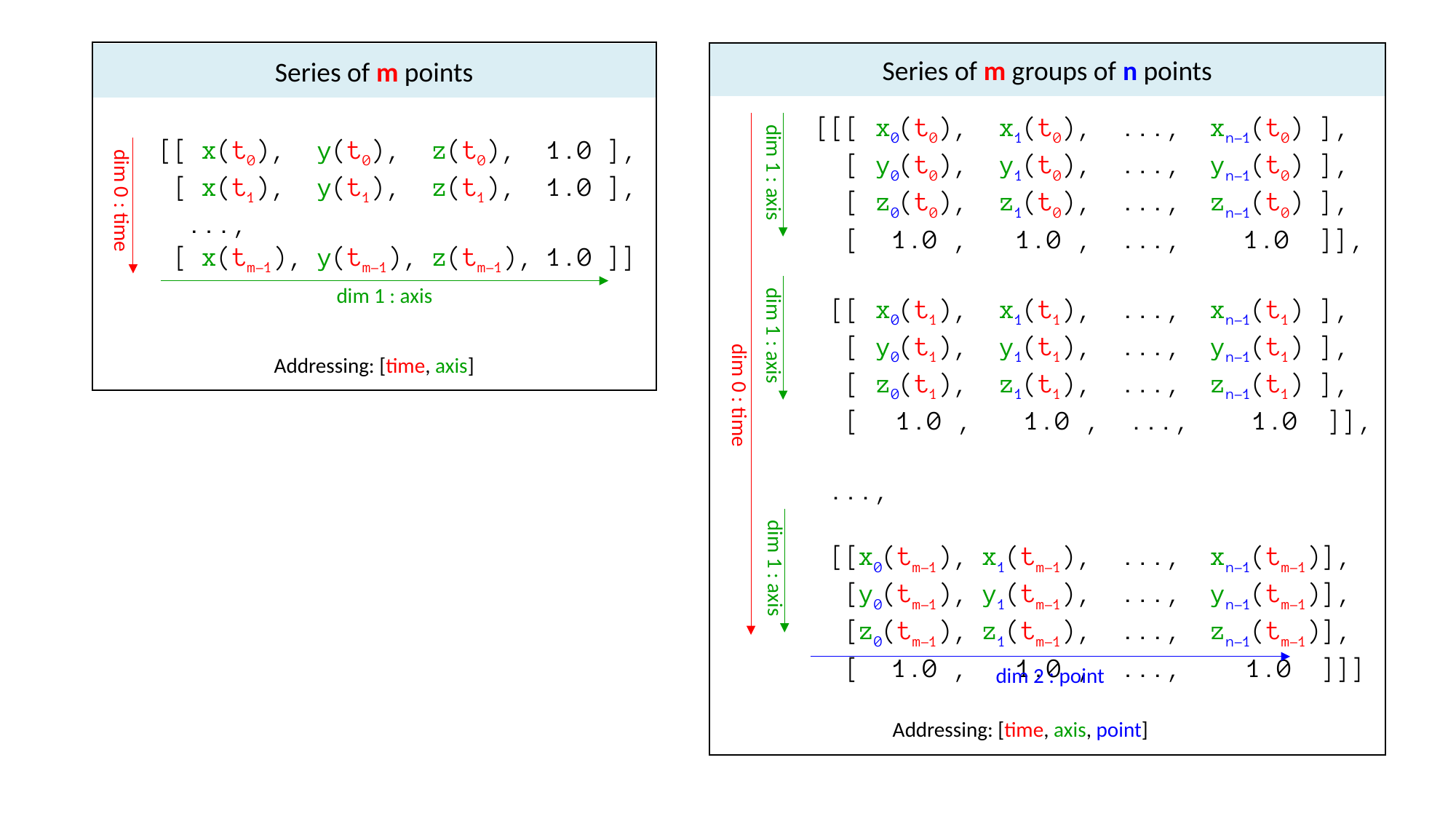

Series of m points
[[ x(t0),   y(t0),   z(t0),   1.0 ],
 [ x(t1),   y(t1),   z(t1),   1.0 ],
  ...,
 [ x(tm-1), y(tm-1), z(tm-1), 1.0 ]]
dim 0 : time
dim 1 : axis
Addressing: [time, axis]
Series of m groups of n points

[[[  x0(t0),   x1(t0),  ...,  xn-1(t0) ],
  [  y0(t0),   y1(t0),  ...,  yn-1(t0) ],
  [  z0(t0),   z1(t0),  ...,  zn-1(t0) ],
  [    1.0 ,     1.0 ,  ...,      1.0  ]],

 [[  x0(t1),   x1(t1),  ...,  xn-1(t1) ],
  [  y0(t1),   y1(t1),  ...,  yn-1(t1) ],
  [  z0(t1),   z1(t1),  ...,  zn-1(t1) ],
  [   1.0 ,    1.0 ,  ...,      1.0  ]],

 ...,

 [[x0(tm-1), x1(tm-1),  ...,  xn-1(tm-1)],
  [y0(tm-1), y1(tm-1),  ...,  yn-1(tm-1)],
  [z0(tm-1), z1(tm-1),  ...,  zn-1(tm-1)],
  [    1.0 ,     1.0 ,  ...,       1.0  ]]]
dim 1 : axis
dim 1 : axis
dim 1 : axis
dim 2 : point
dim 0 : time
Addressing: [time, axis, point]